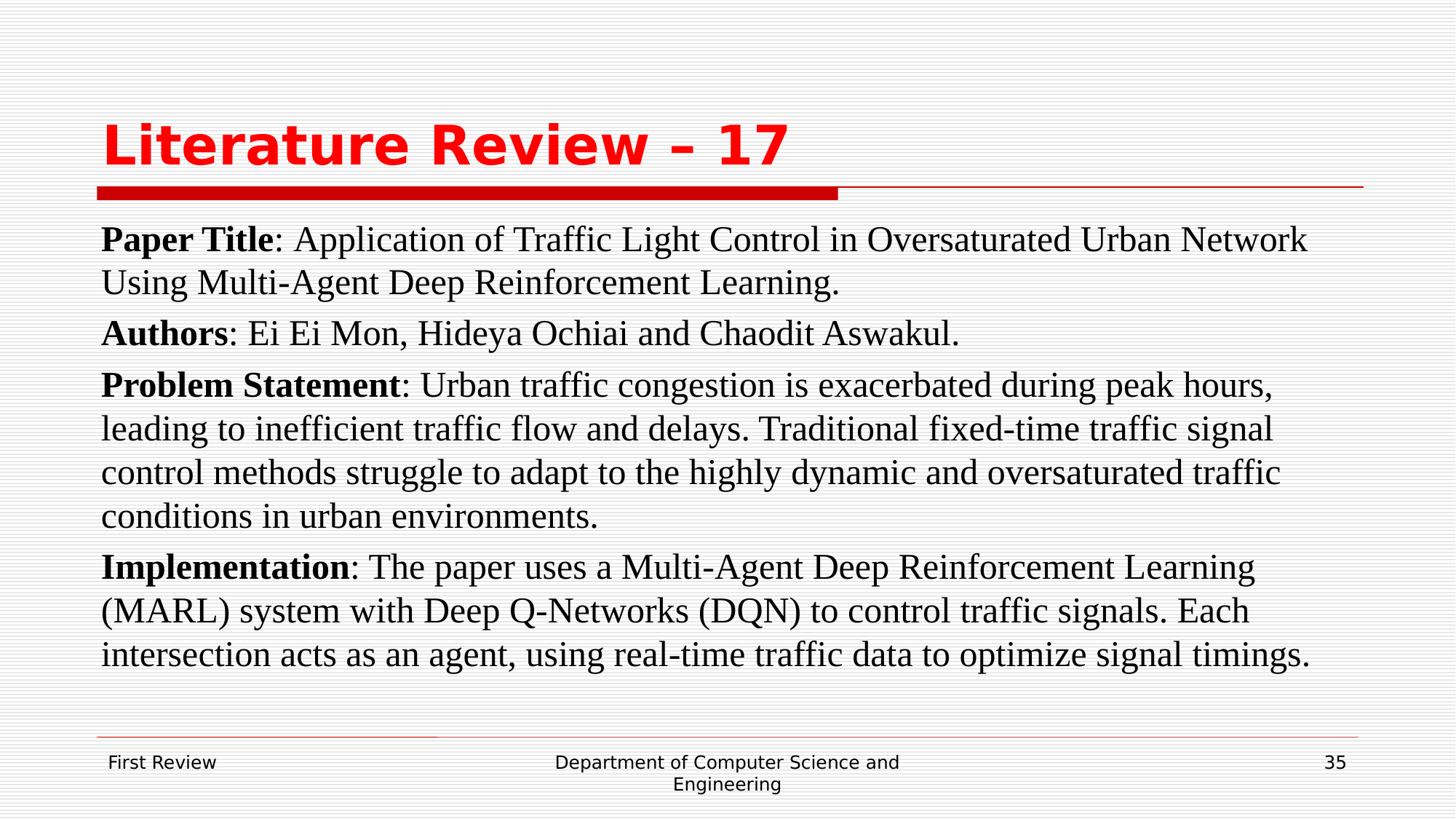

# Literature Review – 17
Paper Title: Application of Traffic Light Control in Oversaturated Urban Network Using Multi-Agent Deep Reinforcement Learning.
Authors: Ei Ei Mon, Hideya Ochiai and Chaodit Aswakul.
Problem Statement: Urban traffic congestion is exacerbated during peak hours, leading to inefficient traffic flow and delays. Traditional fixed-time traffic signal control methods struggle to adapt to the highly dynamic and oversaturated traffic conditions in urban environments.
Implementation: The paper uses a Multi-Agent Deep Reinforcement Learning (MARL) system with Deep Q-Networks (DQN) to control traffic signals. Each intersection acts as an agent, using real-time traffic data to optimize signal timings.

First Review
Department of Computer Science and Engineering
35